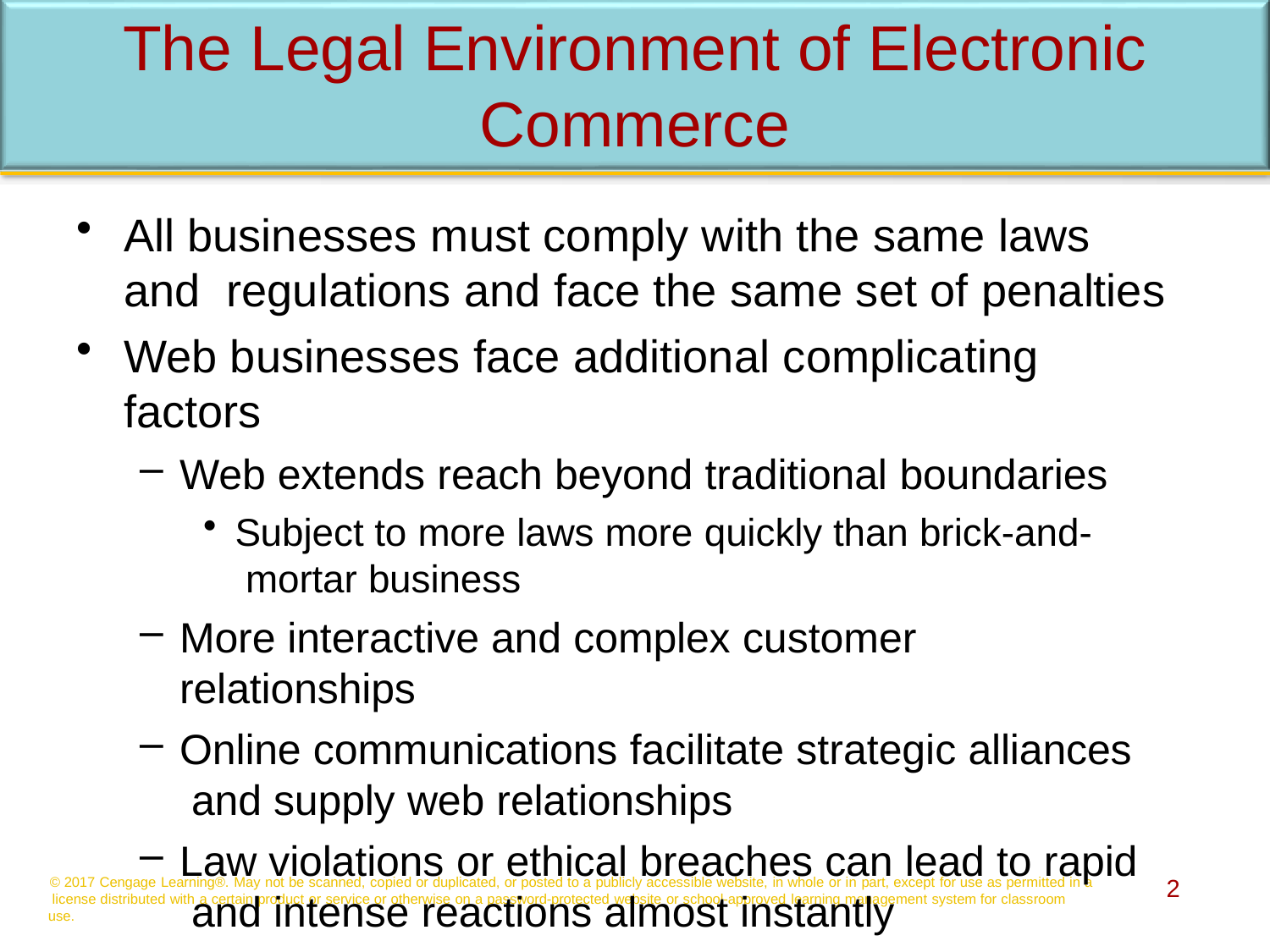

# The Legal Environment of Electronic  Commerce
All businesses must comply with the same laws and  regulations and face the same set of penalties
Web businesses face additional complicating factors
Web extends reach beyond traditional boundaries
Subject to more laws more quickly than brick-and-  mortar business
More interactive and complex customer relationships
Online communications facilitate strategic alliances  and supply web relationships
Law violations or ethical breaches can lead to rapid  and intense reactions almost instantly
© 2017 Cengage Learning®. May not be scanned, copied or duplicated, or posted to a publicly accessible website, in whole or in part, except for use as permitted in a  license distributed with a certain product or service or otherwise on a password-protected website or school-approved learning management system for classroom use.
2